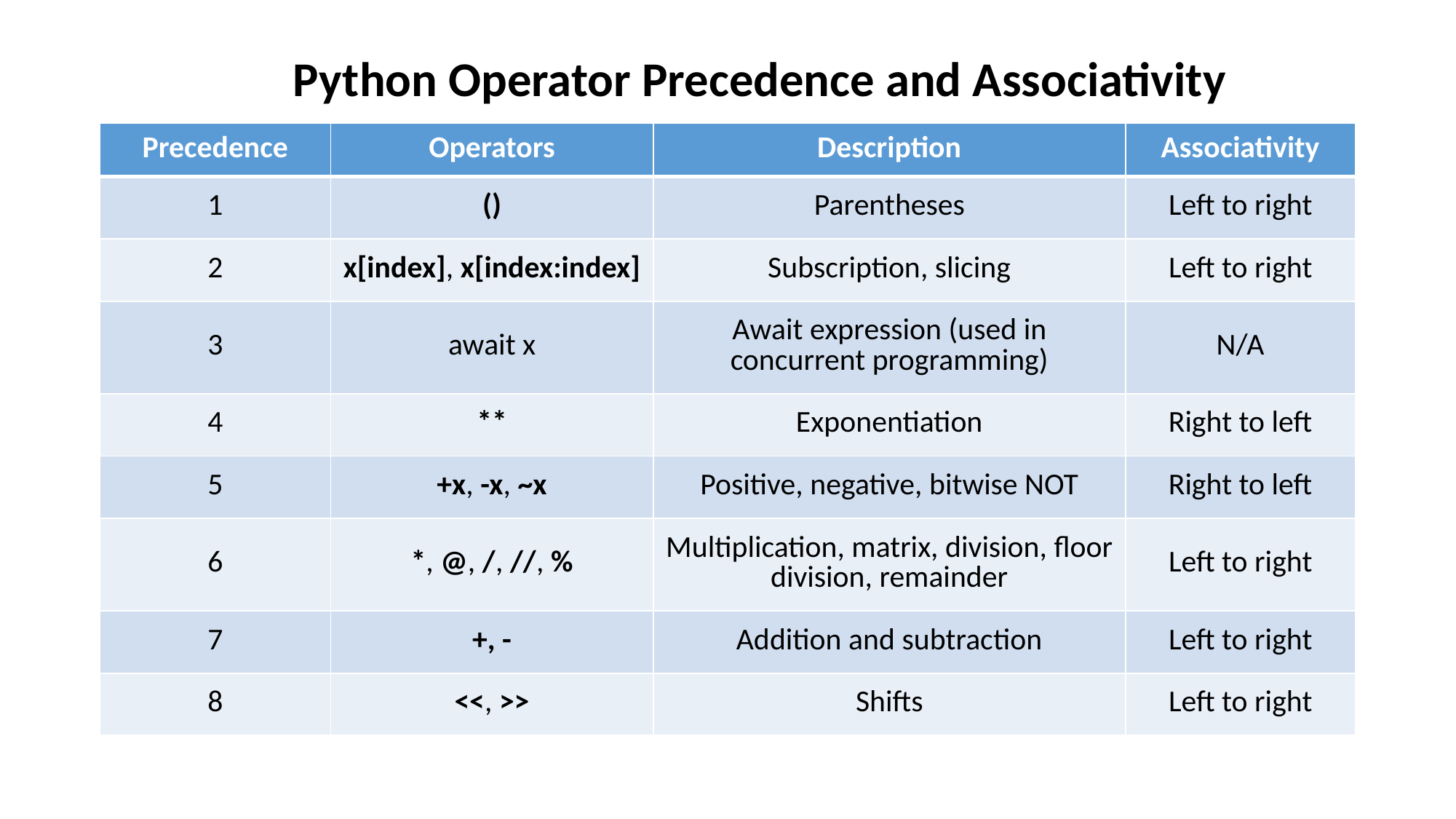

Python Operator Precedence and Associativity
| Precedence | Operators | Description | Associativity |
| --- | --- | --- | --- |
| 1 | () | Parentheses | Left to right |
| 2 | x[index], x[index:index] | Subscription, slicing | Left to right |
| 3 | await x | Await expression (used in concurrent programming) | N/A |
| 4 | \*\* | Exponentiation | Right to left |
| 5 | +x, -x, ~x | Positive, negative, bitwise NOT | Right to left |
| 6 | \*, @, /, //, % | Multiplication, matrix, division, floor division, remainder | Left to right |
| 7 | +, - | Addition and subtraction | Left to right |
| 8 | <<, >> | Shifts | Left to right |